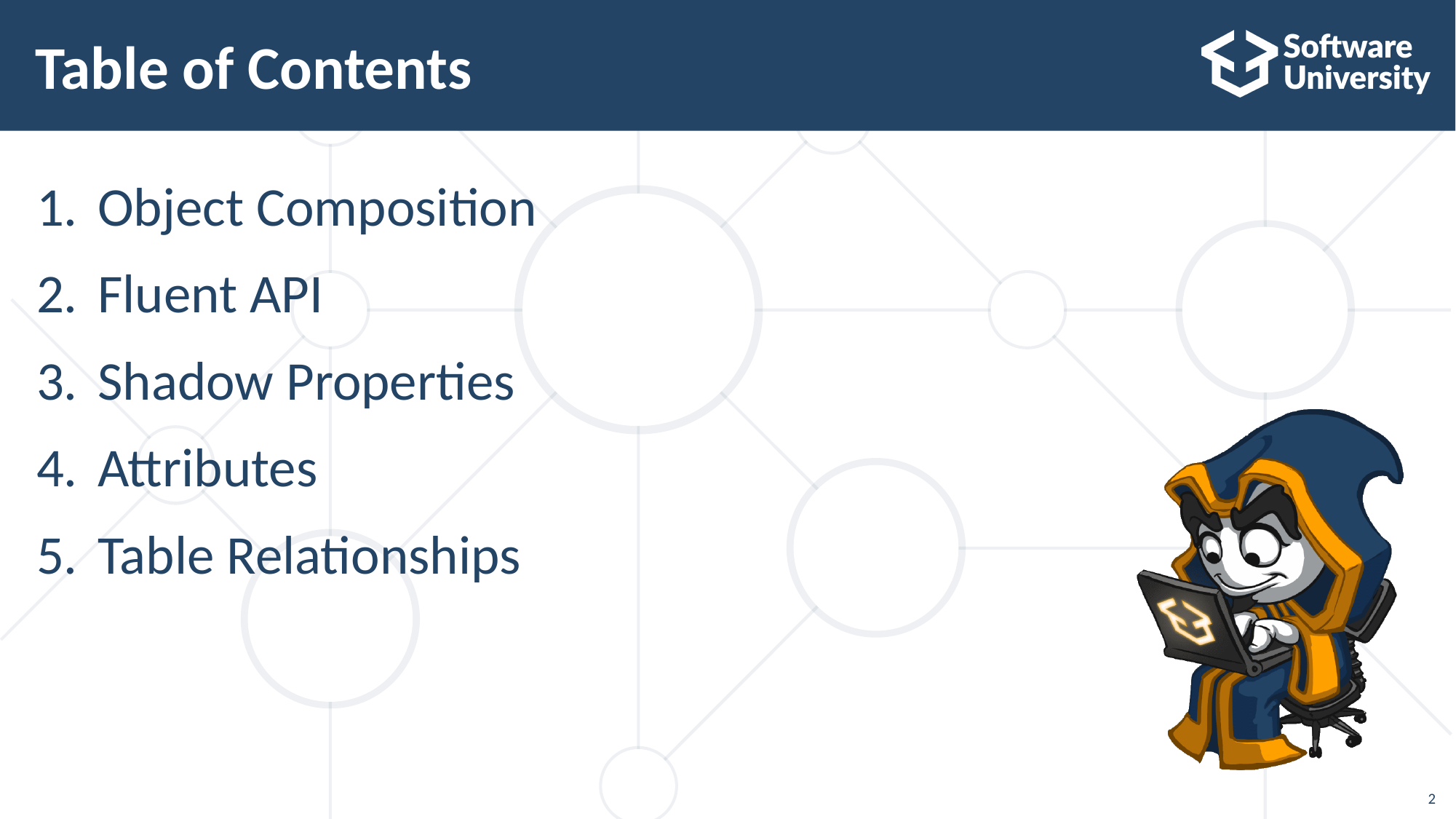

# Table of Contents
Object Composition
Fluent API
Shadow Properties
Attributes
Table Relationships
2